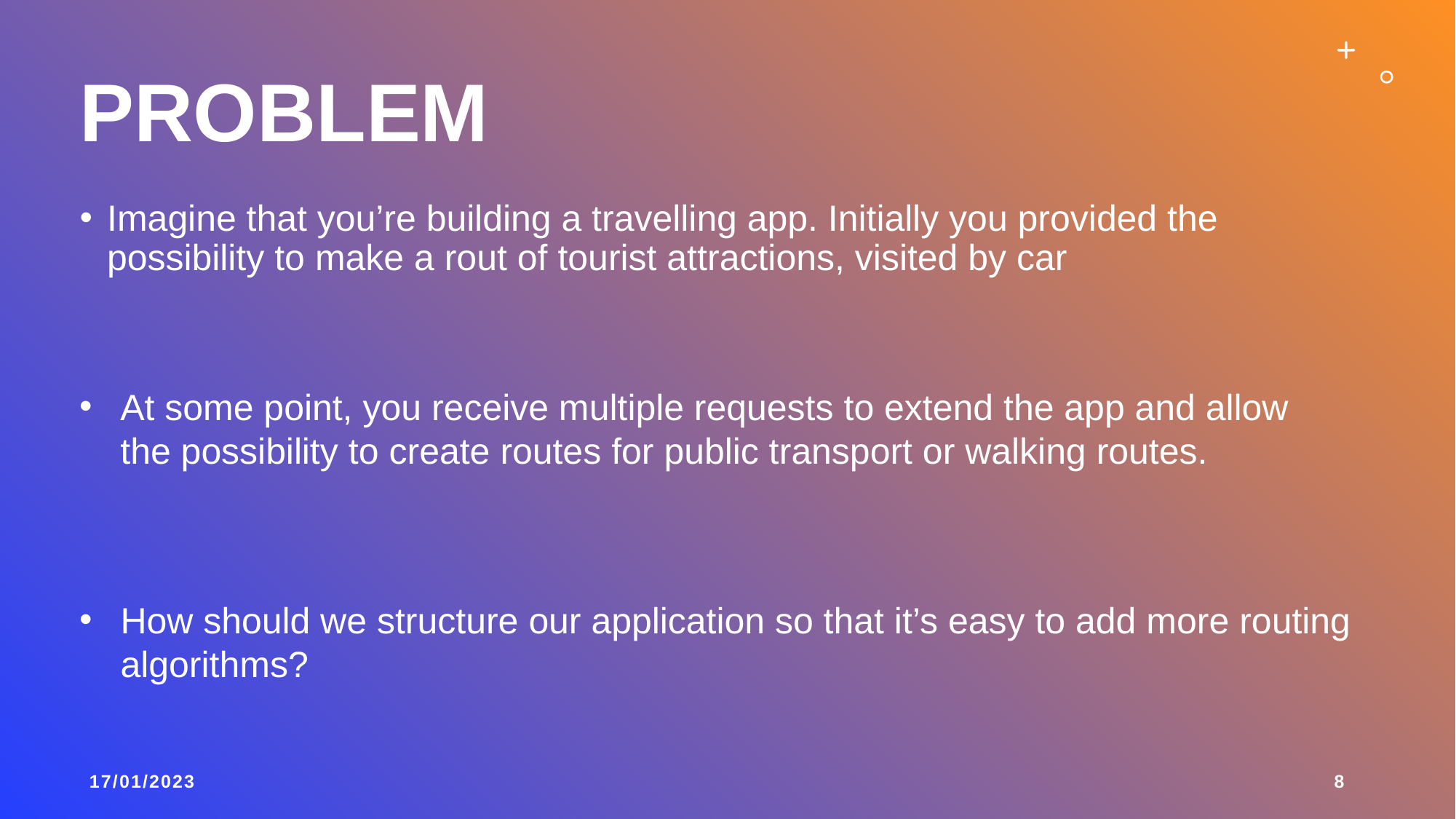

# Problem
Imagine that you’re building a travelling app. Initially you provided the possibility to make a rout of tourist attractions, visited by car
At some point, you receive multiple requests to extend the app and allow the possibility to create routes for public transport or walking routes.

How should we structure our application so that it’s easy to add more routing algorithms?
17/01/2023
8